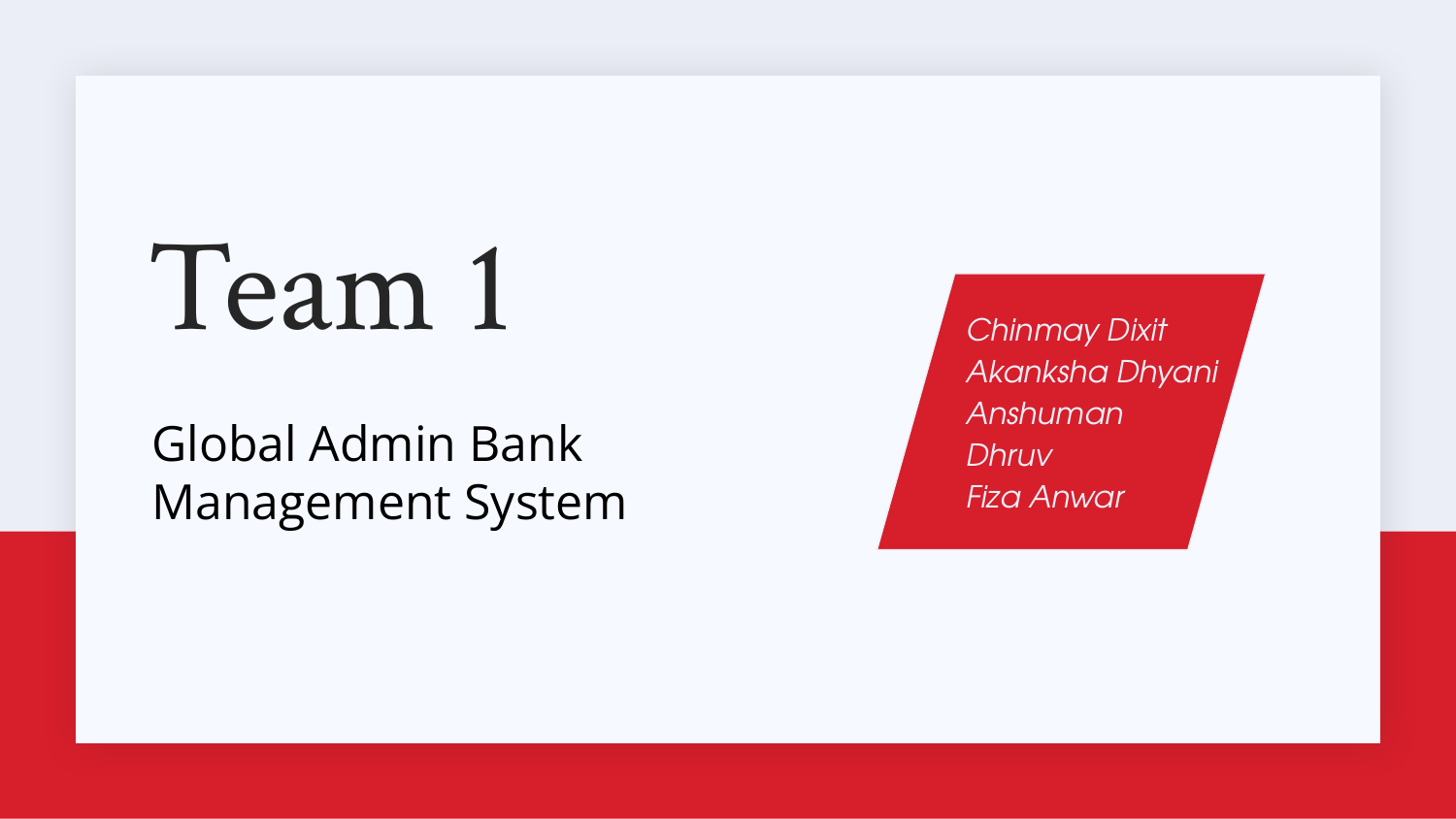

# Team 1

Chinmay Dixit
Akanksha Dhyani
Anshuman
Dhruv
Fiza Anwar
Global Admin Bank
Management System